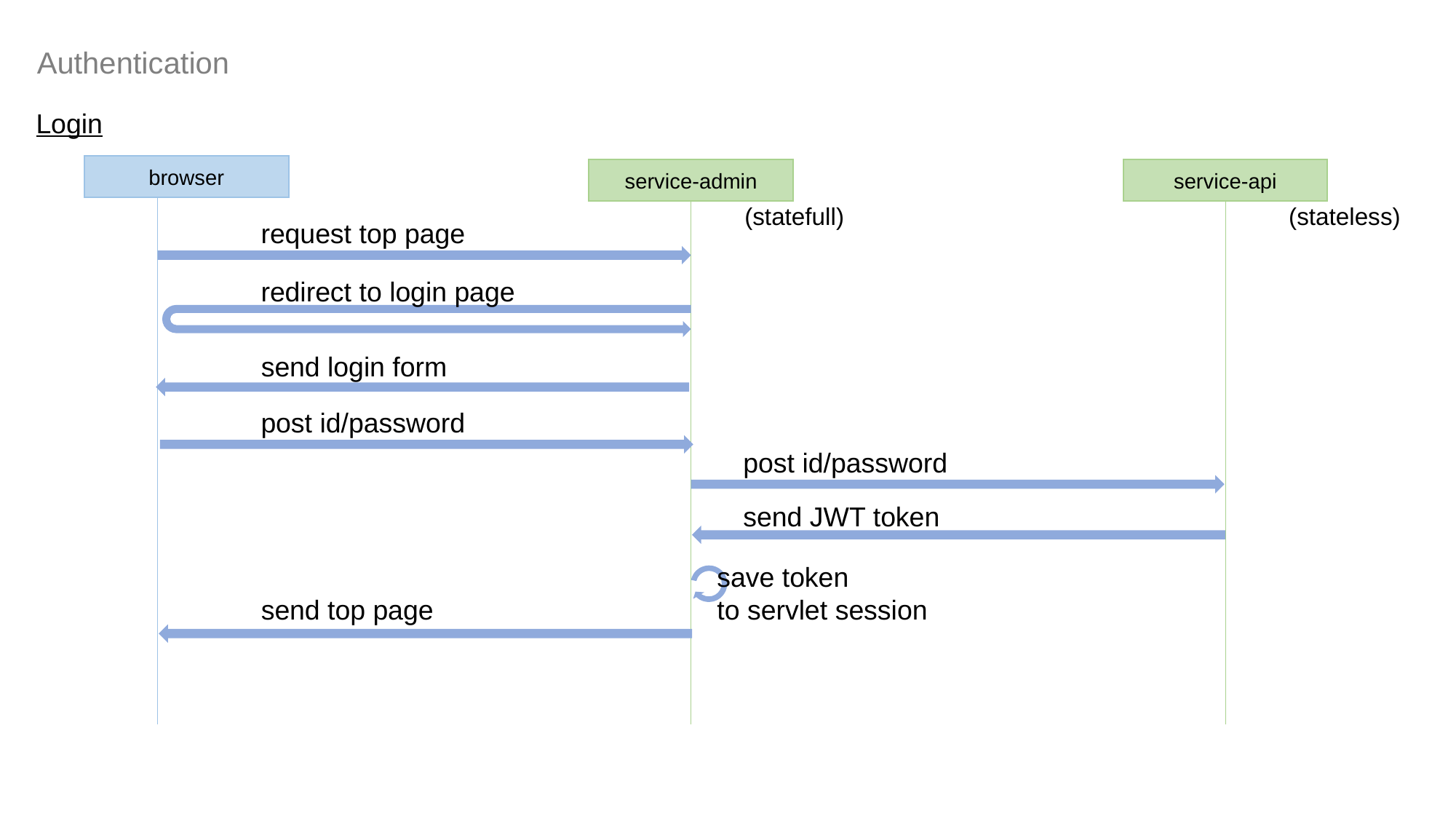

Authentication

Login
browser
service-admin
service-api
(statefull)
(stateless)
request top page

redirect to login page
send login form

post id/password

post id/password

send JWT token

save token
to servlet session

send top page